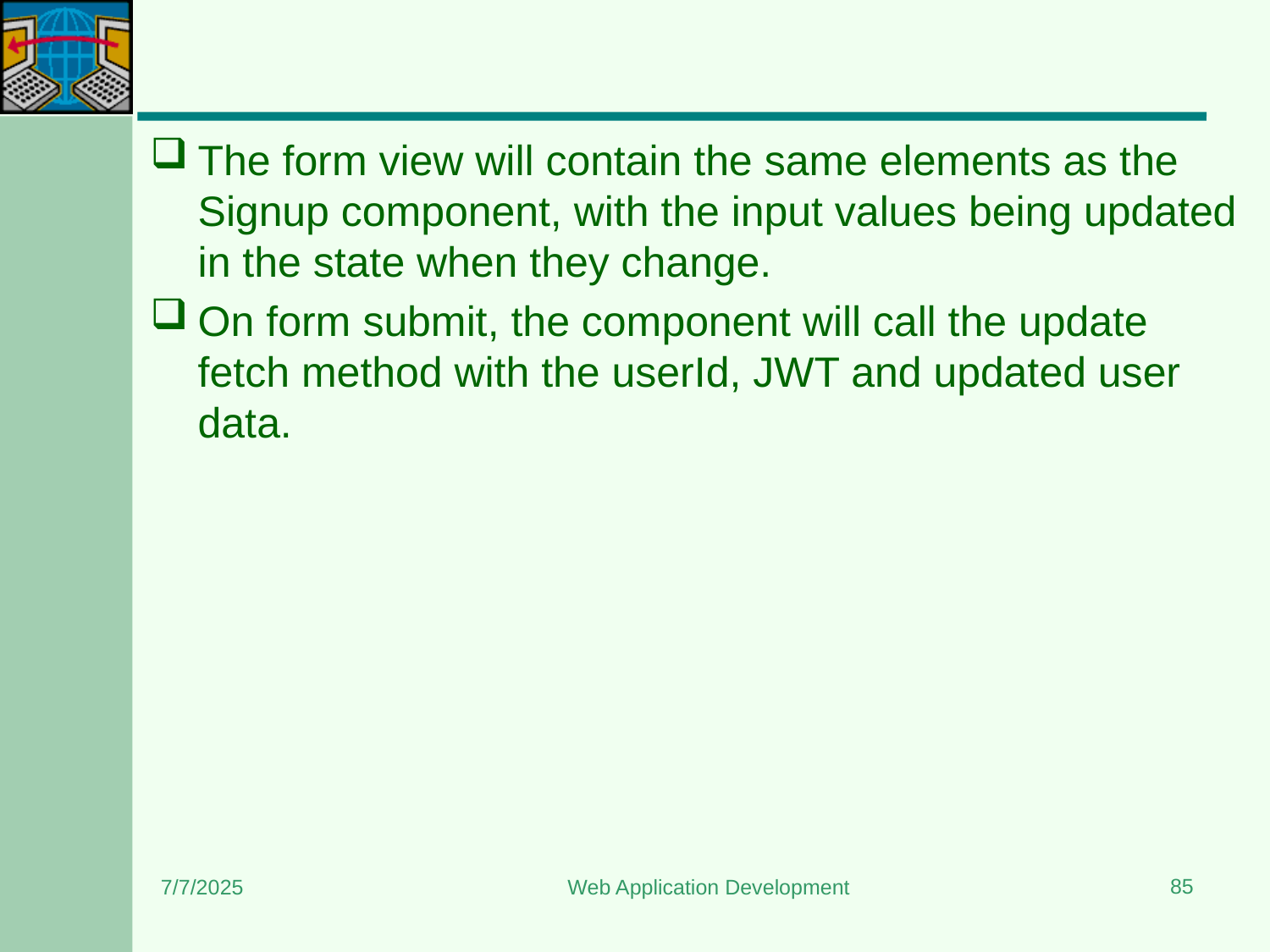

#
The form view will contain the same elements as the Signup component, with the input values being updated in the state when they change.
On form submit, the component will call the update fetch method with the userId, JWT and updated user data.

85
7/7/2025
Web Application Development